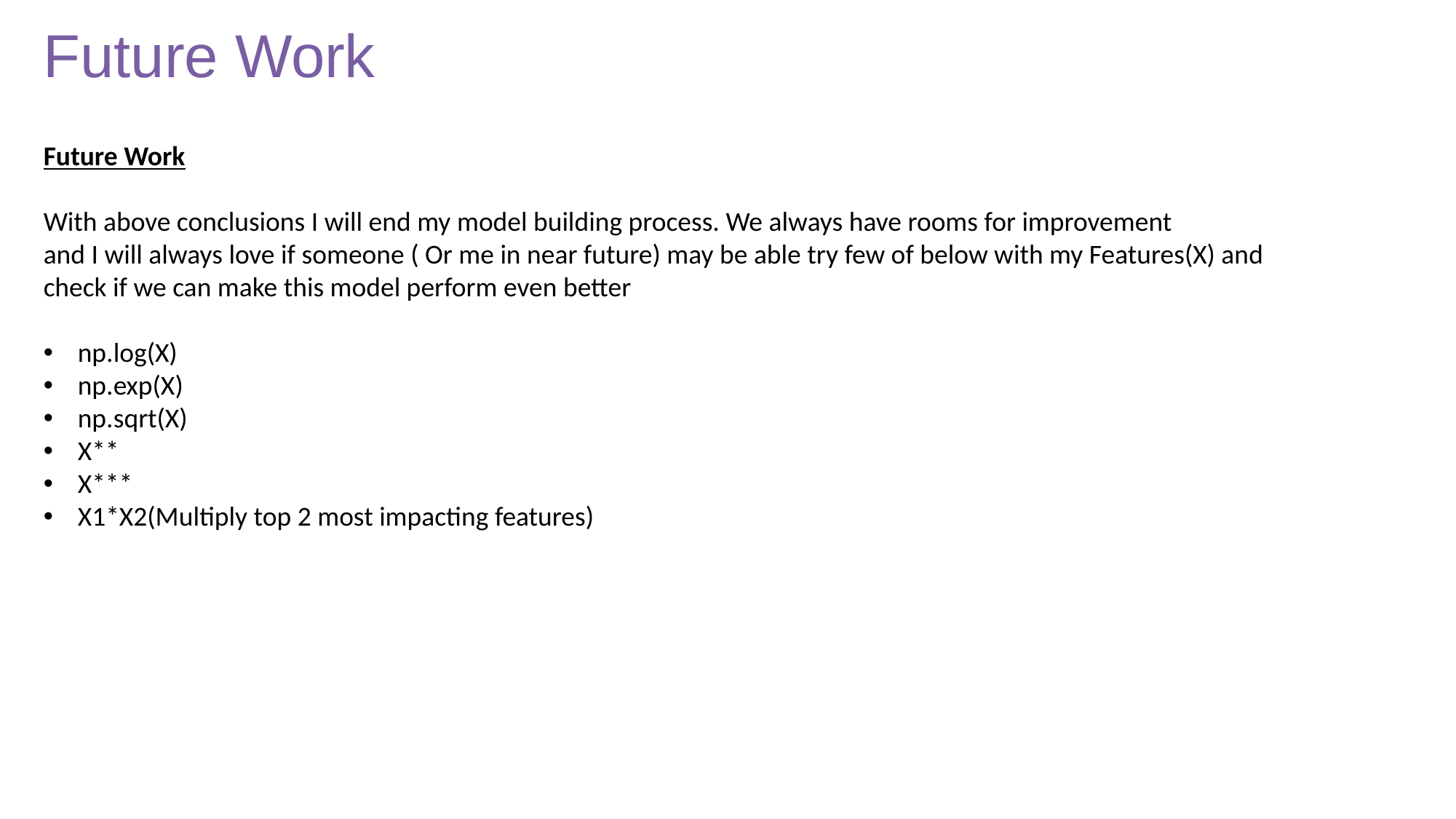

Future Work
Future Work

With above conclusions I will end my model building process. We always have rooms for improvement
and I will always love if someone ( Or me in near future) may be able try few of below with my Features(X) and check if we can make this model perform even better

np.log(X)
np.exp(X)
np.sqrt(X)
X**
X***
X1*X2(Multiply top 2 most impacting features)